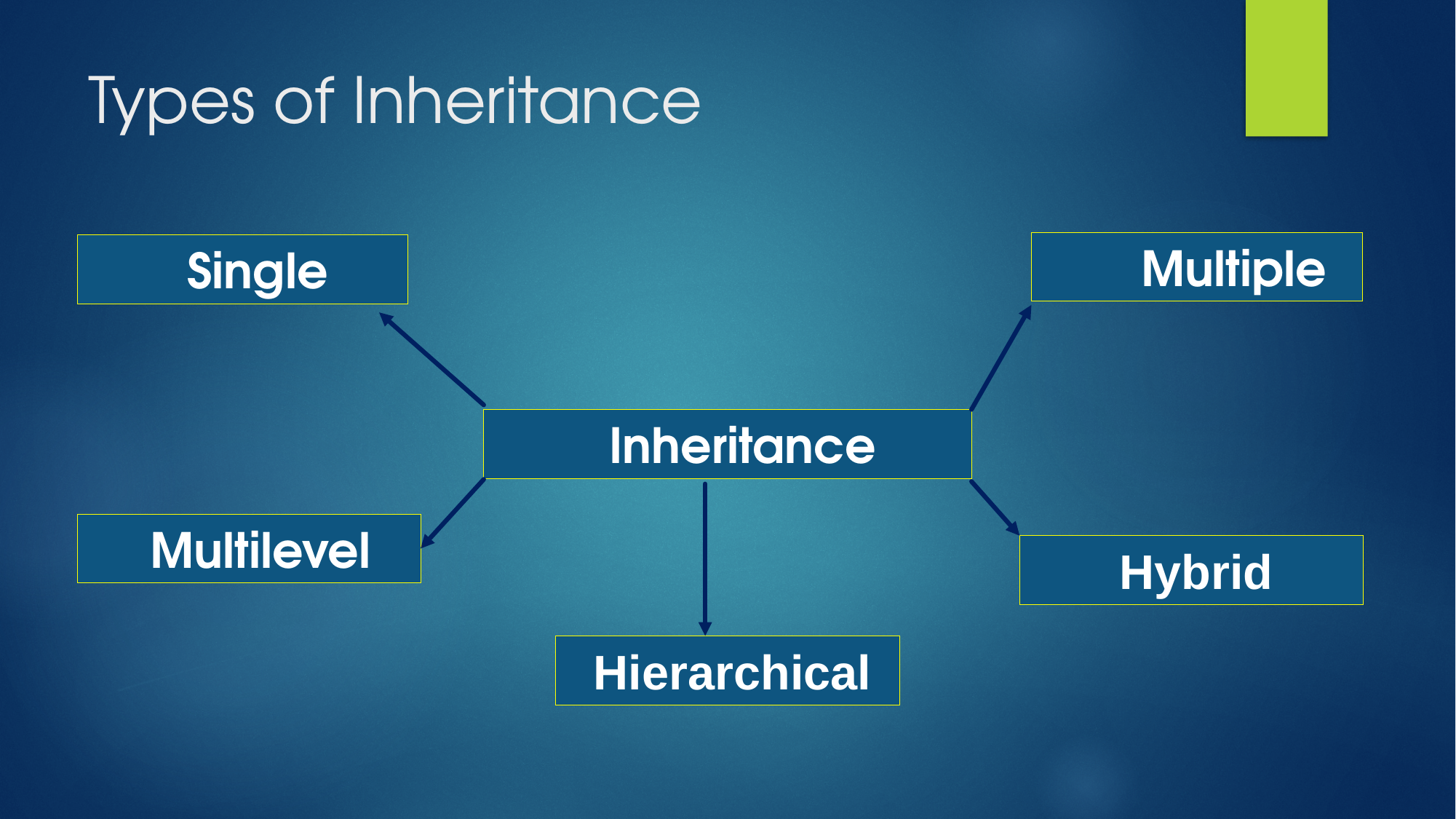

# Types of Inheritance
             Multiple
             Single
               Inheritance
   Multilevel
   Hybrid
   Hierarchical